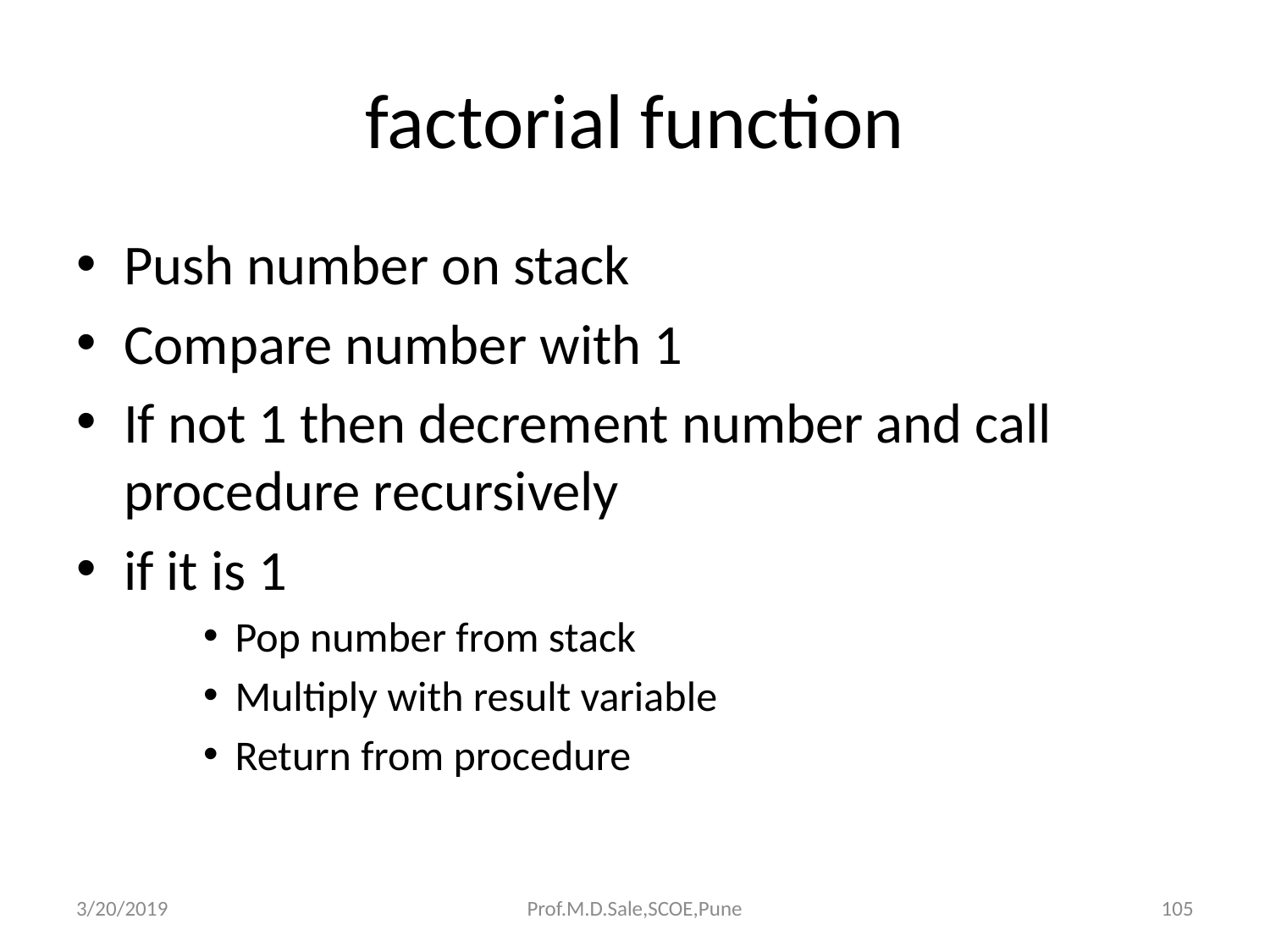

# factorial function
Push number on stack
Compare number with 1
If not 1 then decrement number and call procedure recursively
if it is 1
Pop number from stack
Multiply with result variable
Return from procedure

3/20/2019
Prof.M.D.Sale,SCOE,Pune
105